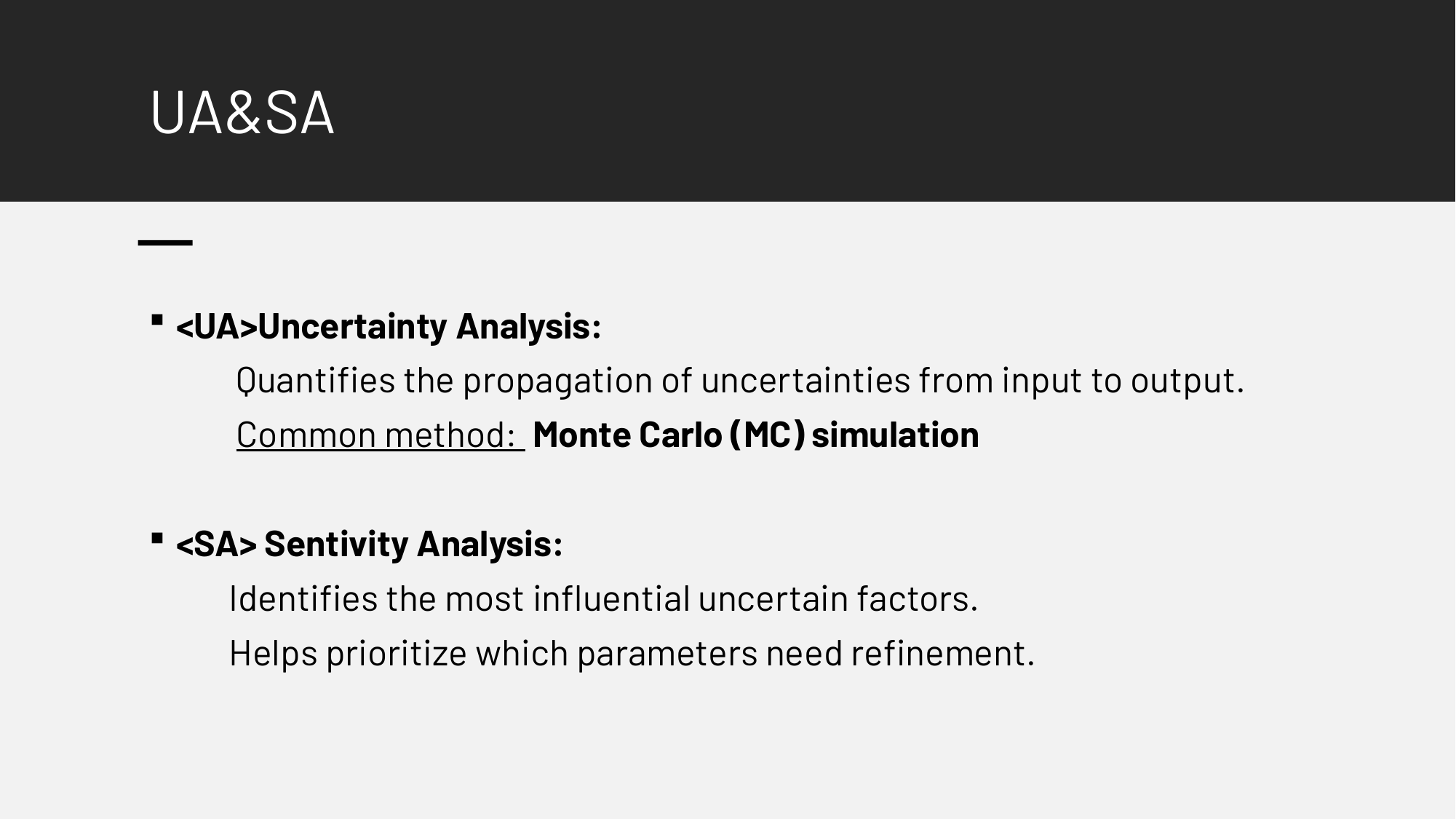

# UA&SA

<UA>Uncertainty Analysis:
            Quantifies the propagation of uncertainties from input to output.
            Common method:  Monte Carlo (MC) simulation

<SA> Sentivity Analysis:
           Identifies the most influential uncertain factors.
           Helps prioritize which parameters need refinement.